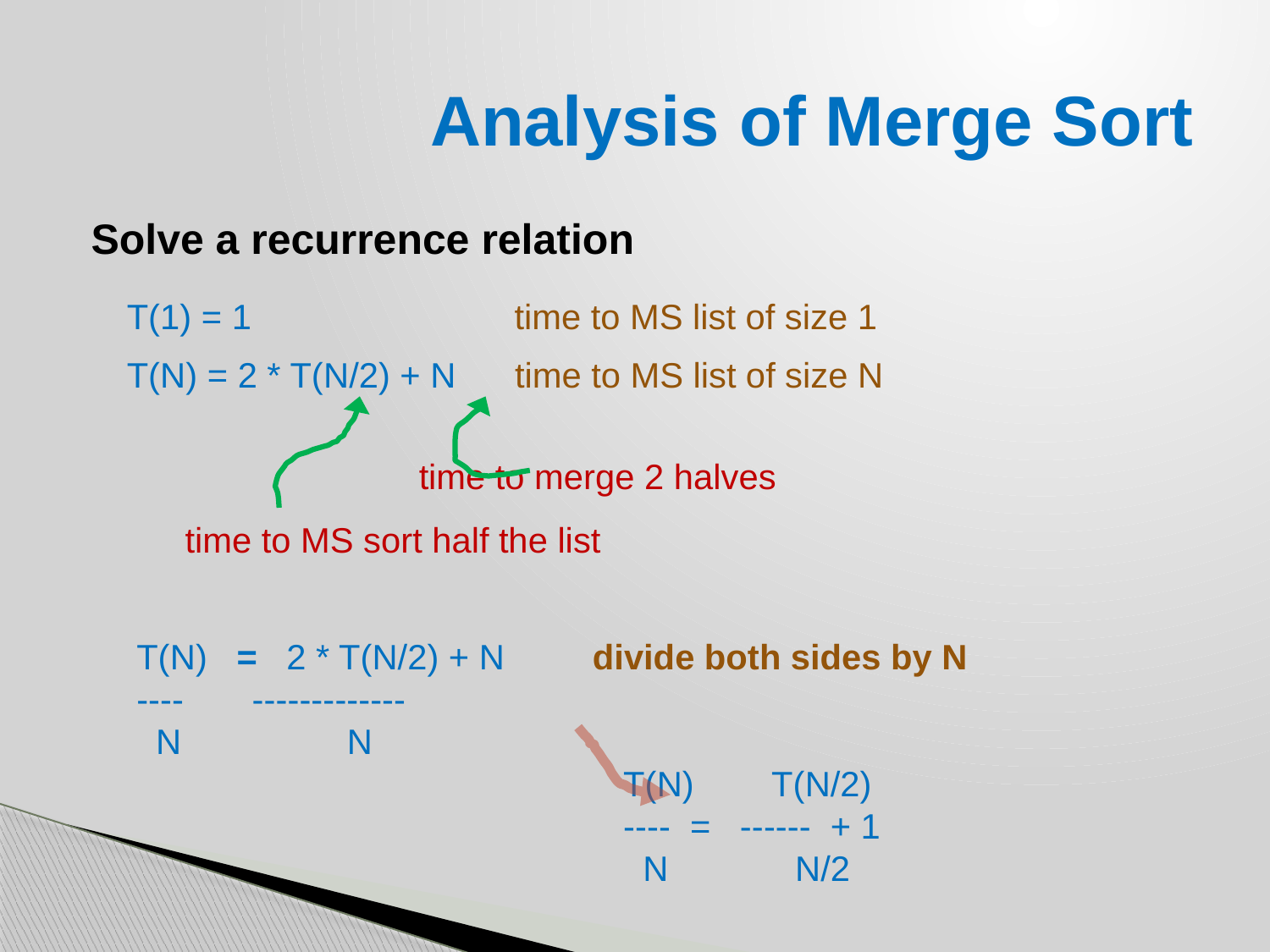

# Analysis of Merge Sort
Solve a recurrence relation
T(1) = 1                           time to MS list of size 1
T(N) = 2 * T(N/2) + N      time to MS list of size N

                              time to merge 2 halves
      time to MS sort half the list

 T(N)   =   2 * T(N/2) + N         divide both sides by N
 ----       -------------
   N                 N
                                                   T(N)        T(N/2)
                                                   ----  =   ------  + 1
                                                     N             N/2